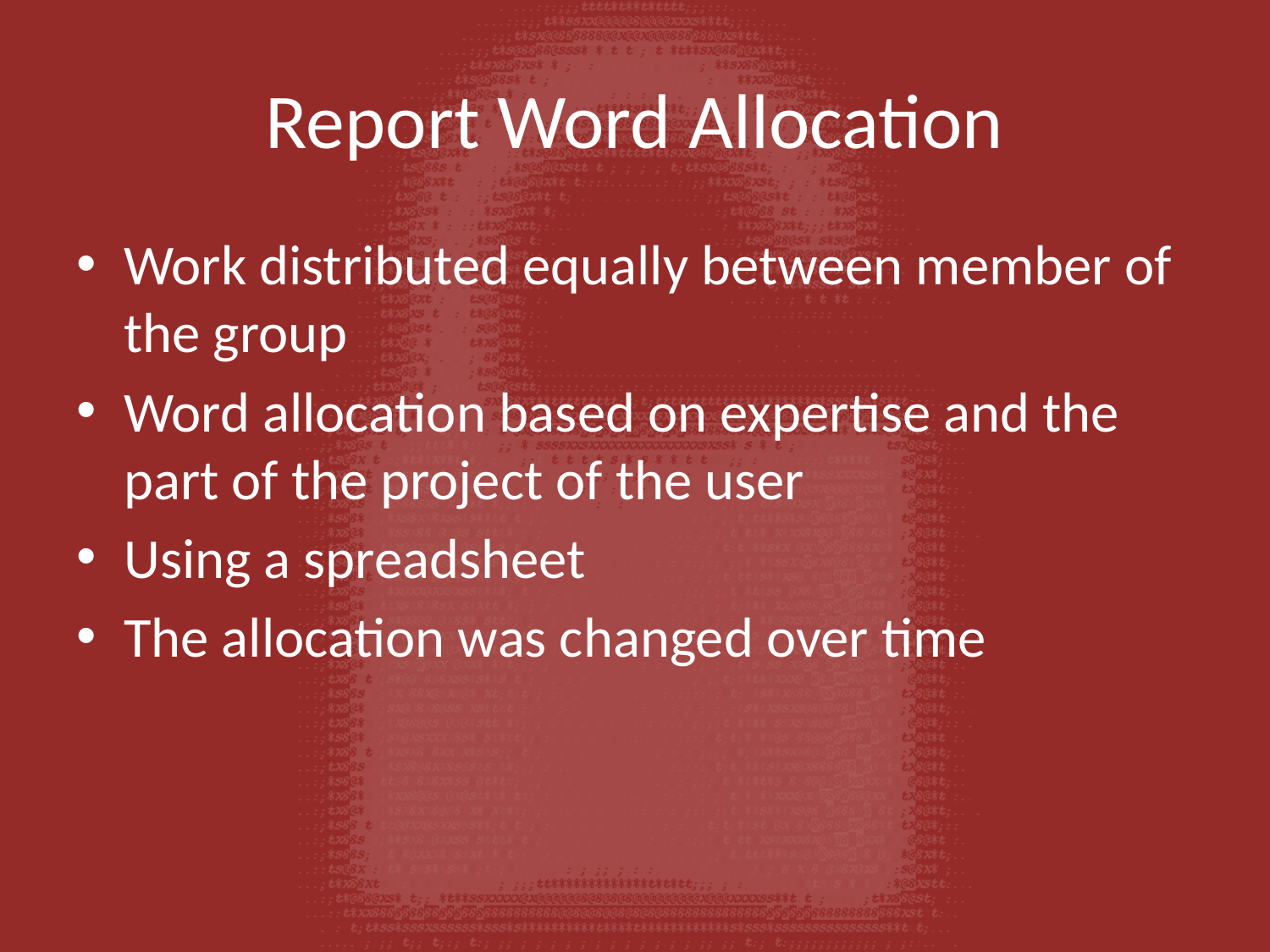

# Report Word Allocation
Work distributed equally between member of the group
Word allocation based on expertise and the part of the project of the user
Using a spreadsheet
The allocation was changed over time